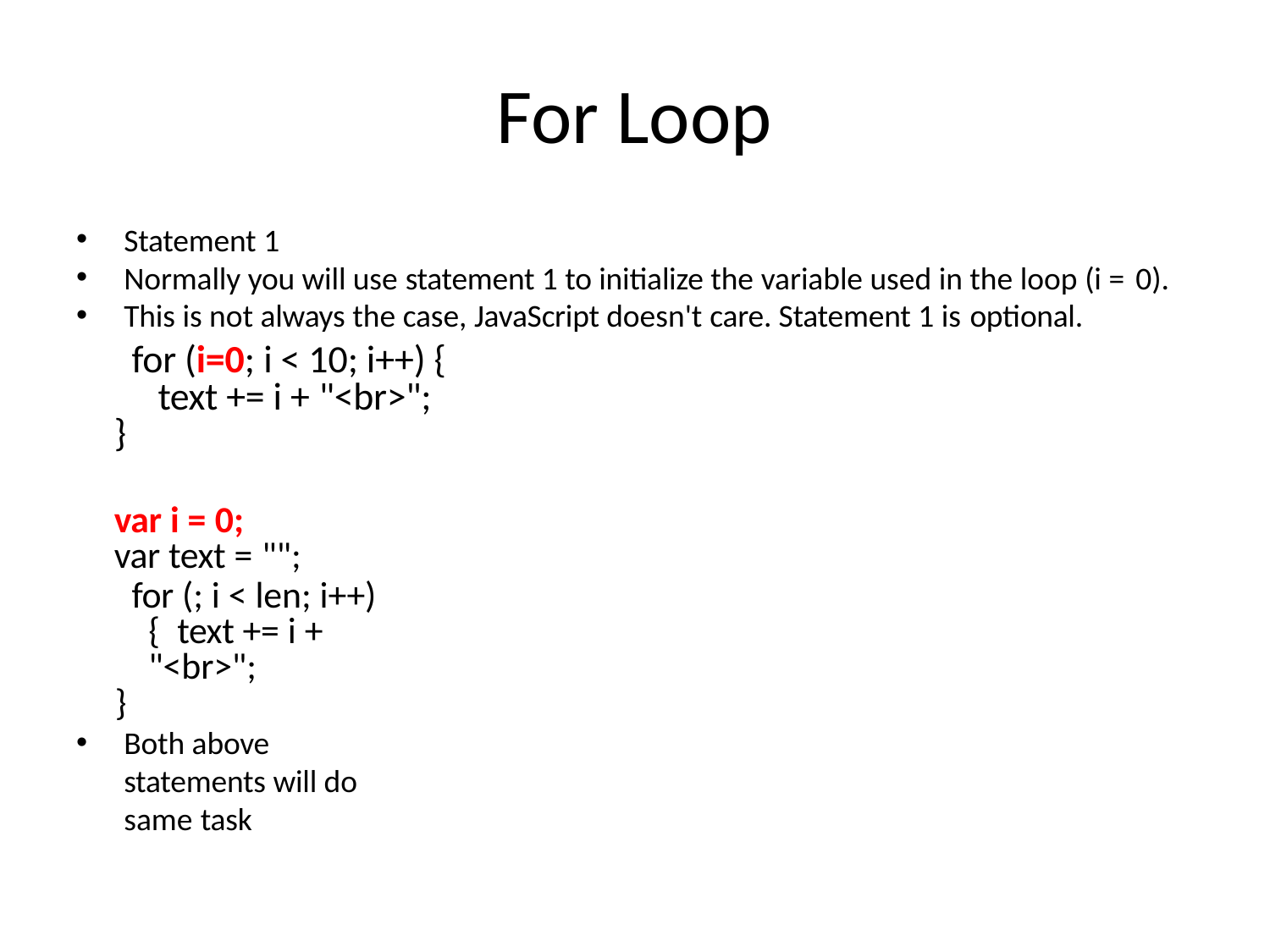

# For Loop
Statement 1
Normally you will use statement 1 to initialize the variable used in the loop (i = 0).
This is not always the case, JavaScript doesn't care. Statement 1 is optional.
for (i=0; i < 10; i++) {  text += i + "<br>";
}

var i = 0;
var text = "";
for (; i < len; i++) {  text += i + "<br>";
}
Both above statements will do same task